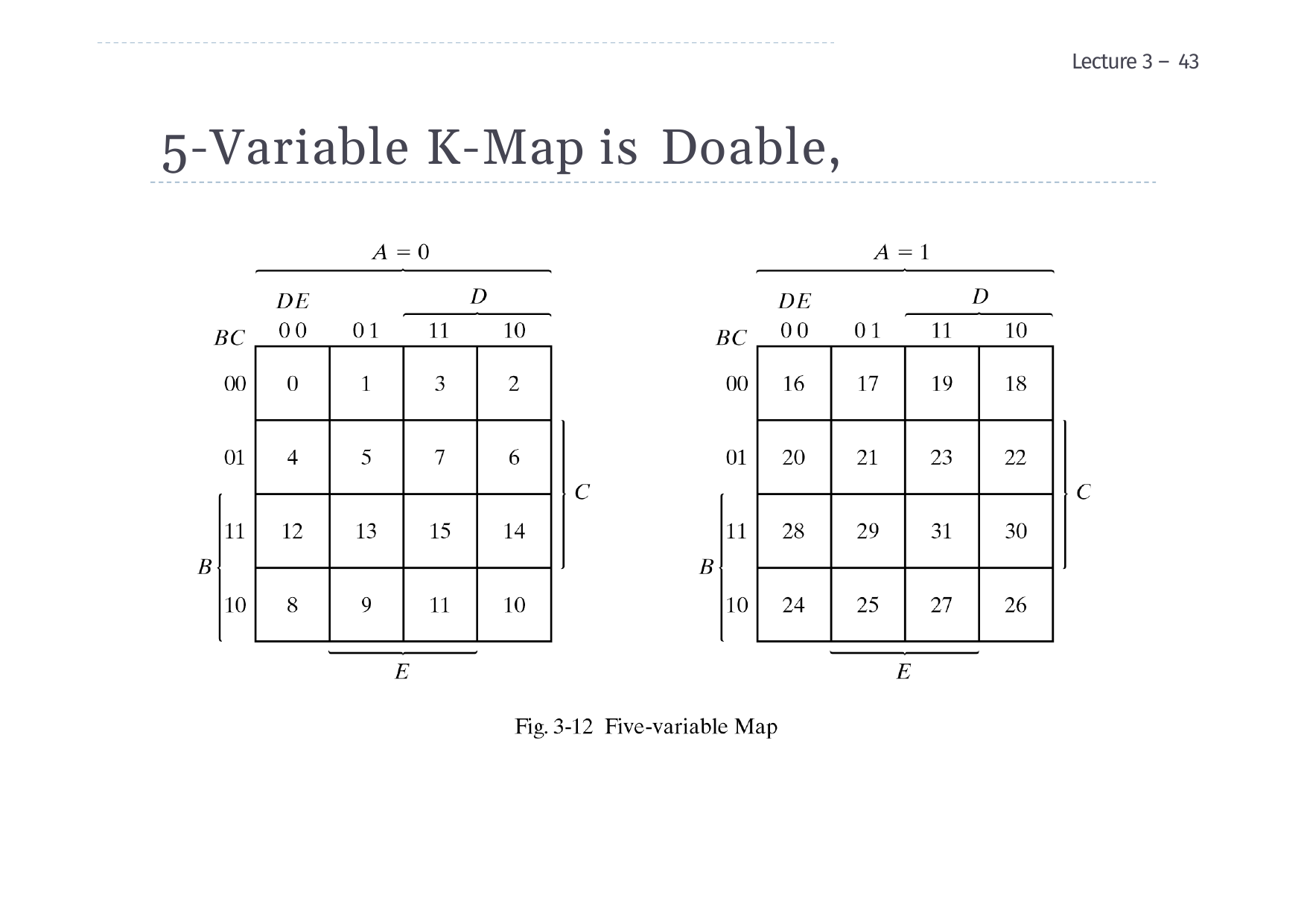

Lecture 3 – 43
# 5-Variable K-Map is Doable,